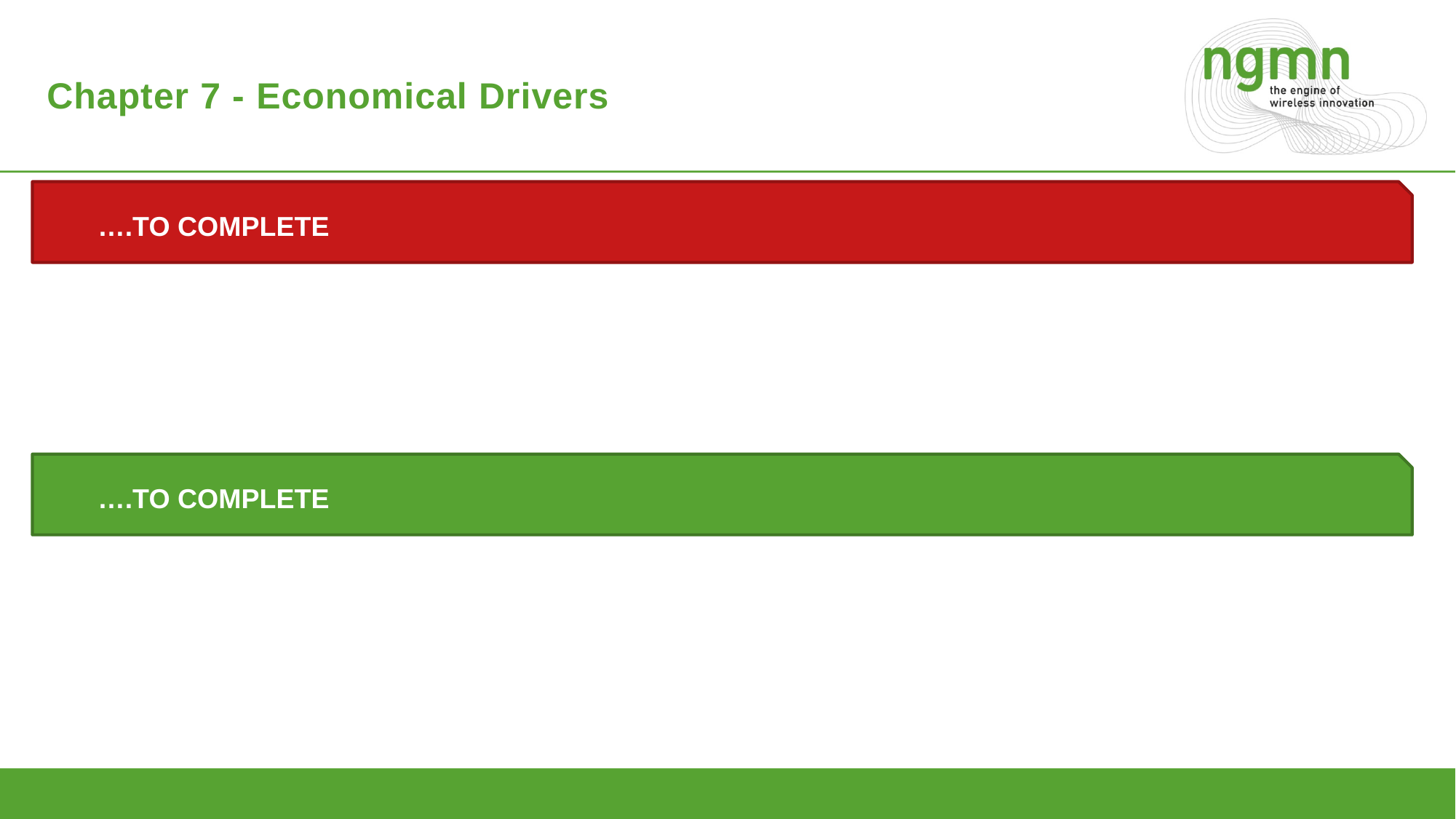

# Chapter 7 - Economical Drivers
….TO COMPLETE
….TO COMPLETE